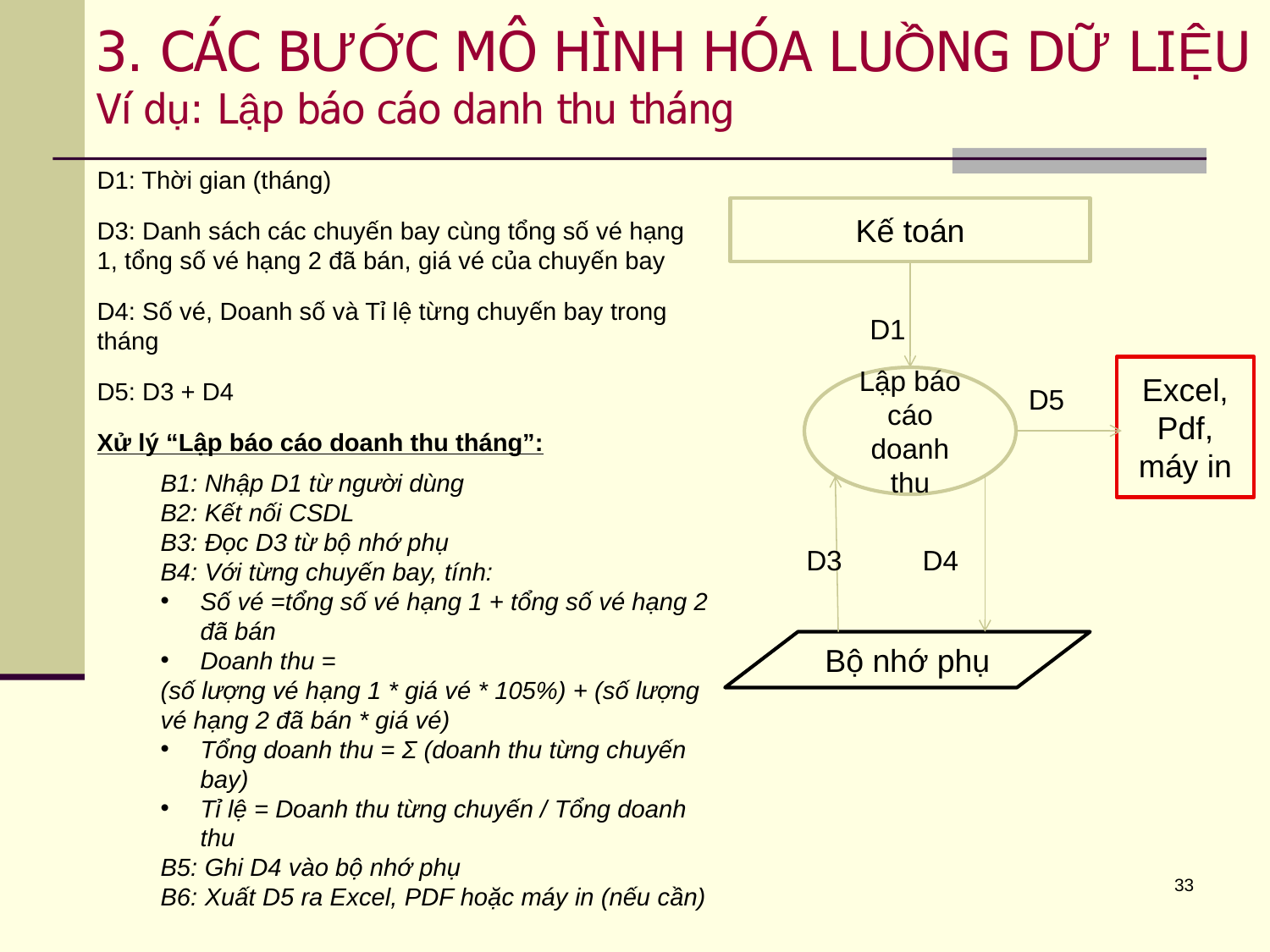

# 3. CÁC BƯỚC MÔ HÌNH HÓA LUỒNG DỮ LIỆU Ví dụ: Lập báo cáo danh thu tháng
D1: Thời gian (tháng)
D3: Danh sách các chuyến bay cùng tổng số vé hạng 1, tổng số vé hạng 2 đã bán, giá vé của chuyến bay
D4: Số vé, Doanh số và Tỉ lệ từng chuyến bay trong tháng
D5: D3 + D4
Xử lý “Lập báo cáo doanh thu tháng”:
B1: Nhập D1 từ người dùng
B2: Kết nối CSDL
B3: Đọc D3 từ bộ nhớ phụ
B4: Với từng chuyến bay, tính:
Số vé =tổng số vé hạng 1 + tổng số vé hạng 2 đã bán
Doanh thu =
(số lượng vé hạng 1 * giá vé * 105%) + (số lượng vé hạng 2 đã bán * giá vé)
Tổng doanh thu = Σ (doanh thu từng chuyến bay)
Tỉ lệ = Doanh thu từng chuyến / Tổng doanh thu
B5: Ghi D4 vào bộ nhớ phụ
B6: Xuất D5 ra Excel, PDF hoặc máy in (nếu cần)
Kế toán
D1
Excel, Pdf, máy in
Lập báo cáo doanh thu
D5
D3
D4
Bộ nhớ phụ
33